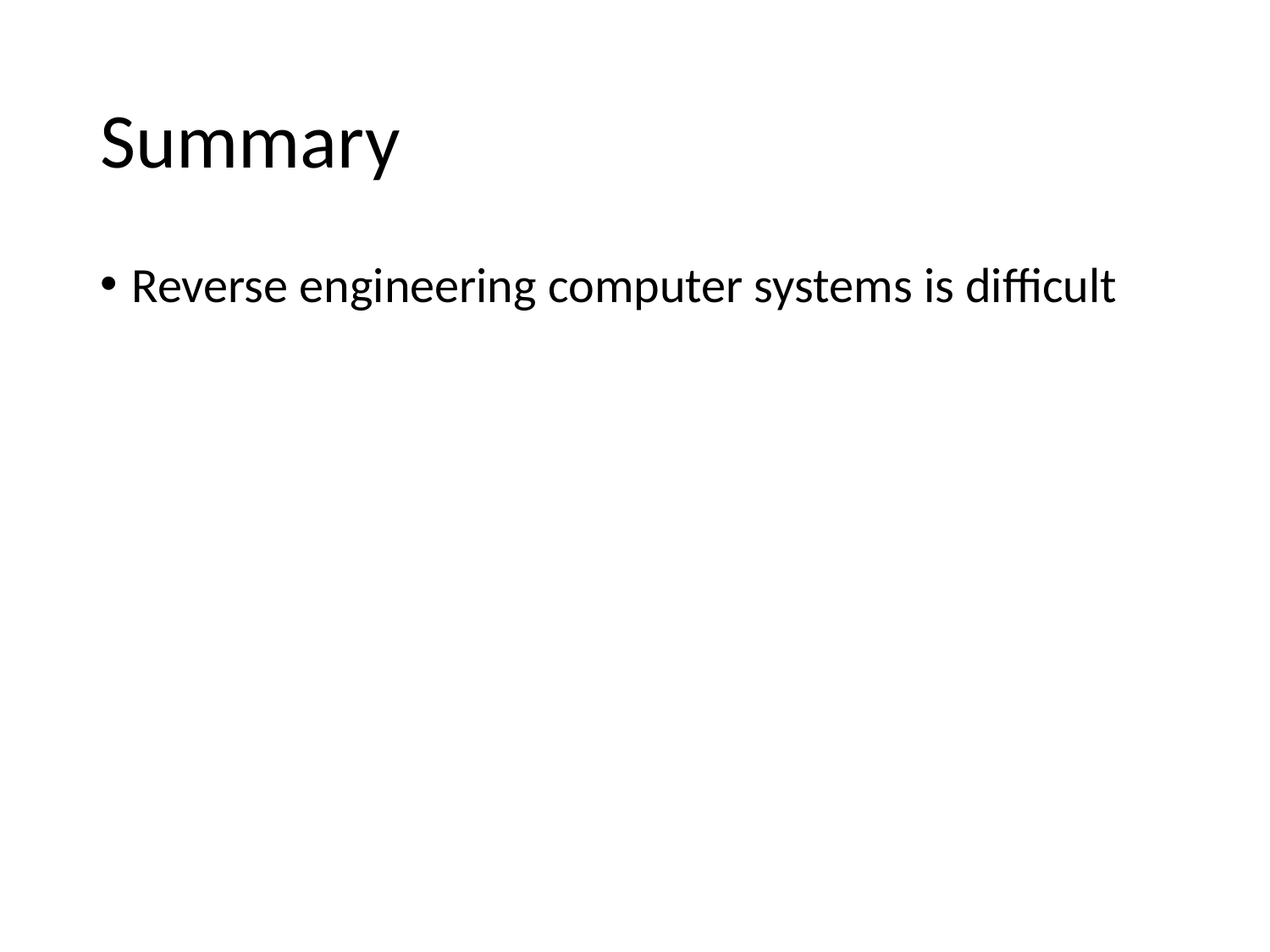

# Summary
Reverse engineering computer systems is difficult